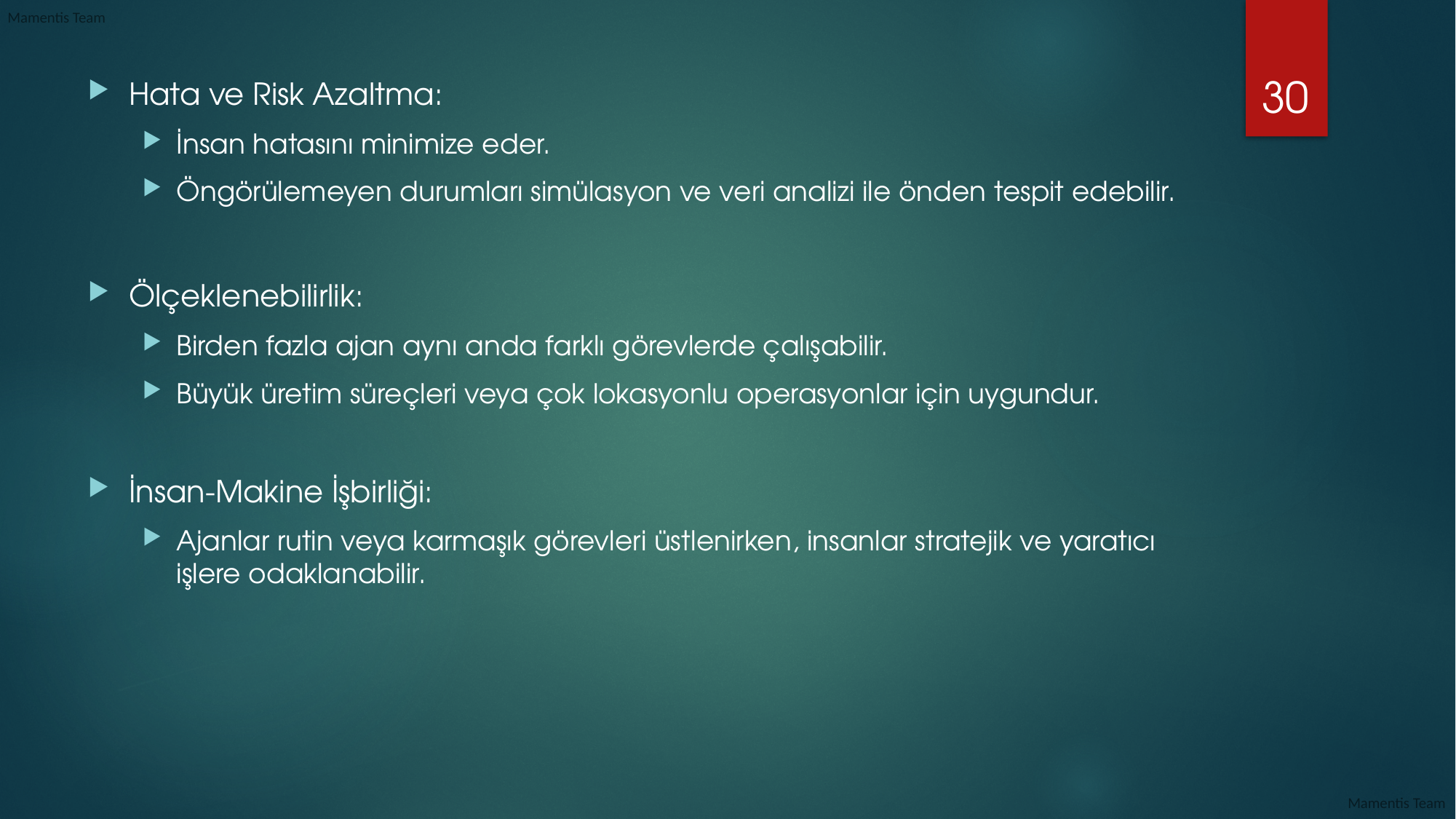

30
Hata ve Risk Azaltma:
İnsan hatasını minimize eder.
Öngörülemeyen durumları simülasyon ve veri analizi ile önden tespit edebilir.

Ölçeklenebilirlik:
Birden fazla ajan aynı anda farklı görevlerde çalışabilir.
Büyük üretim süreçleri veya çok lokasyonlu operasyonlar için uygundur.

İnsan-Makine İşbirliği:
Ajanlar rutin veya karmaşık görevleri üstlenirken, insanlar stratejik ve yaratıcı işlere odaklanabilir.